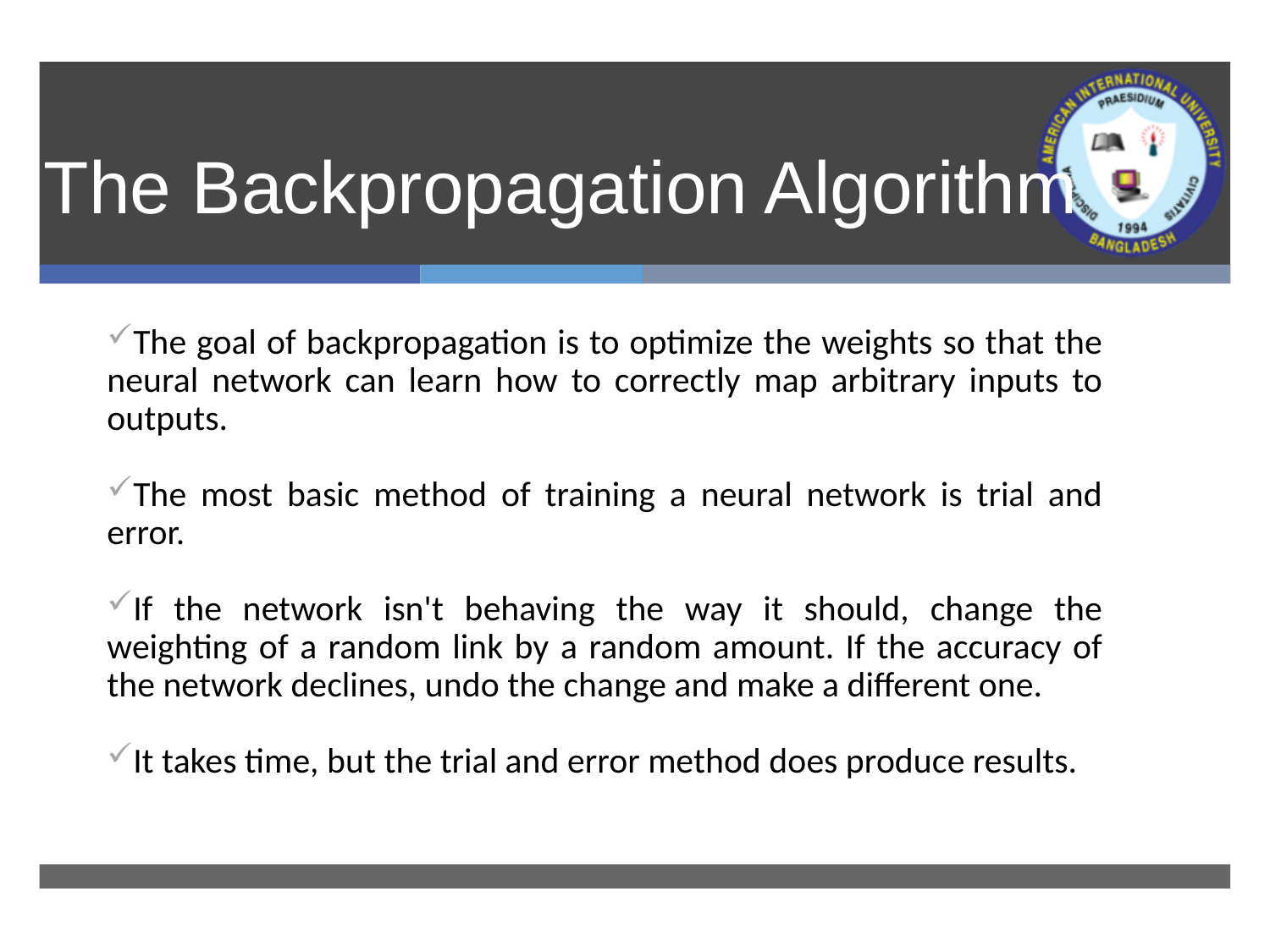

# The Backpropagation Algorithm
The goal of backpropagation is to optimize the weights so that the neural network can learn how to correctly map arbitrary inputs to outputs.

The most basic method of training a neural network is trial and error.

If the network isn't behaving the way it should, change the weighting of a random link by a random amount. If the accuracy of the network declines, undo the change and make a different one.

It takes time, but the trial and error method does produce results.